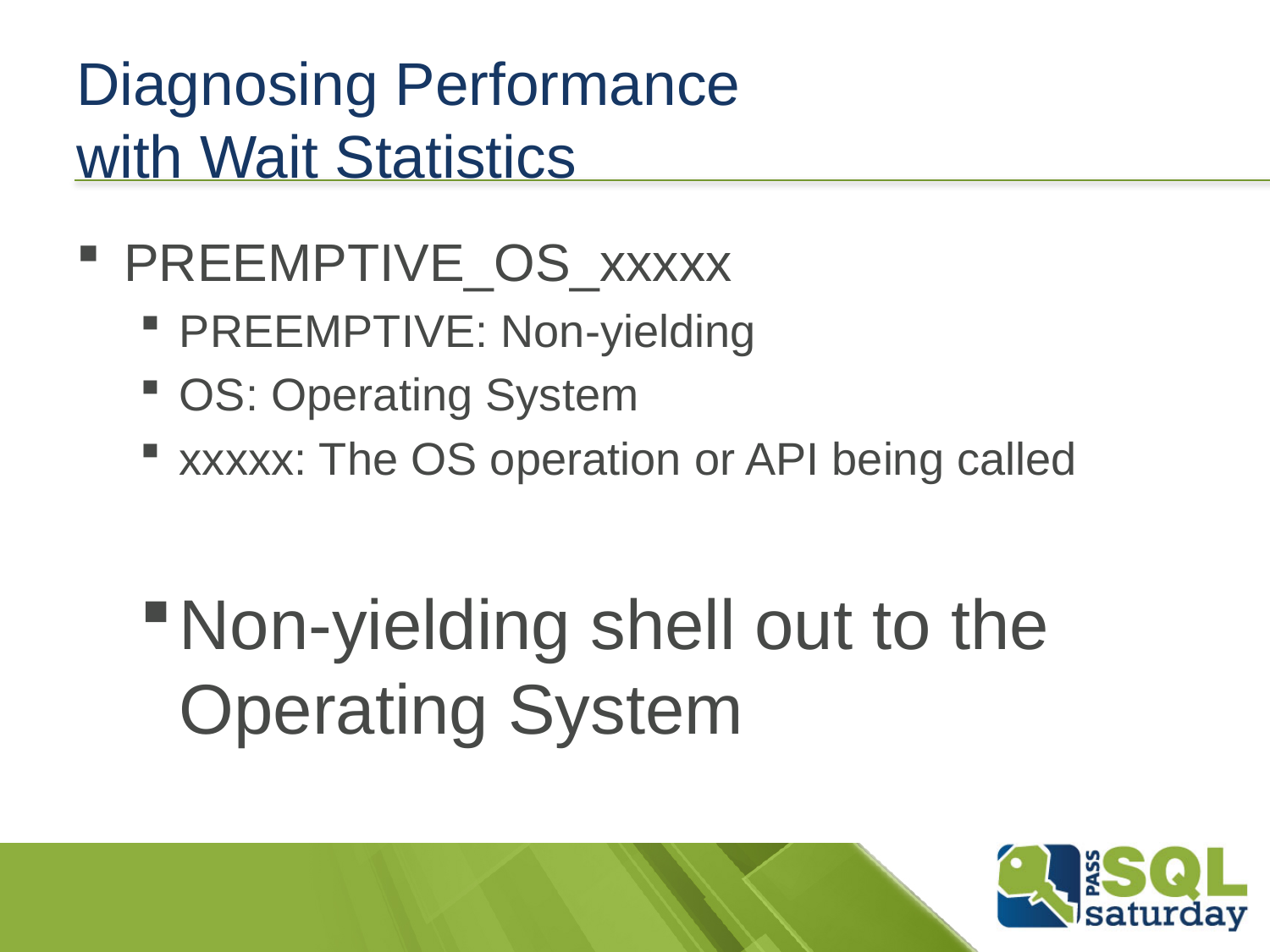

# Diagnosing Performance with Wait Statistics
PREEMPTIVE_OS_xxxxx
PREEMPTIVE: Non-yielding
OS: Operating System
xxxxx: The OS operation or API being called

Non-yielding shell out to the Operating System